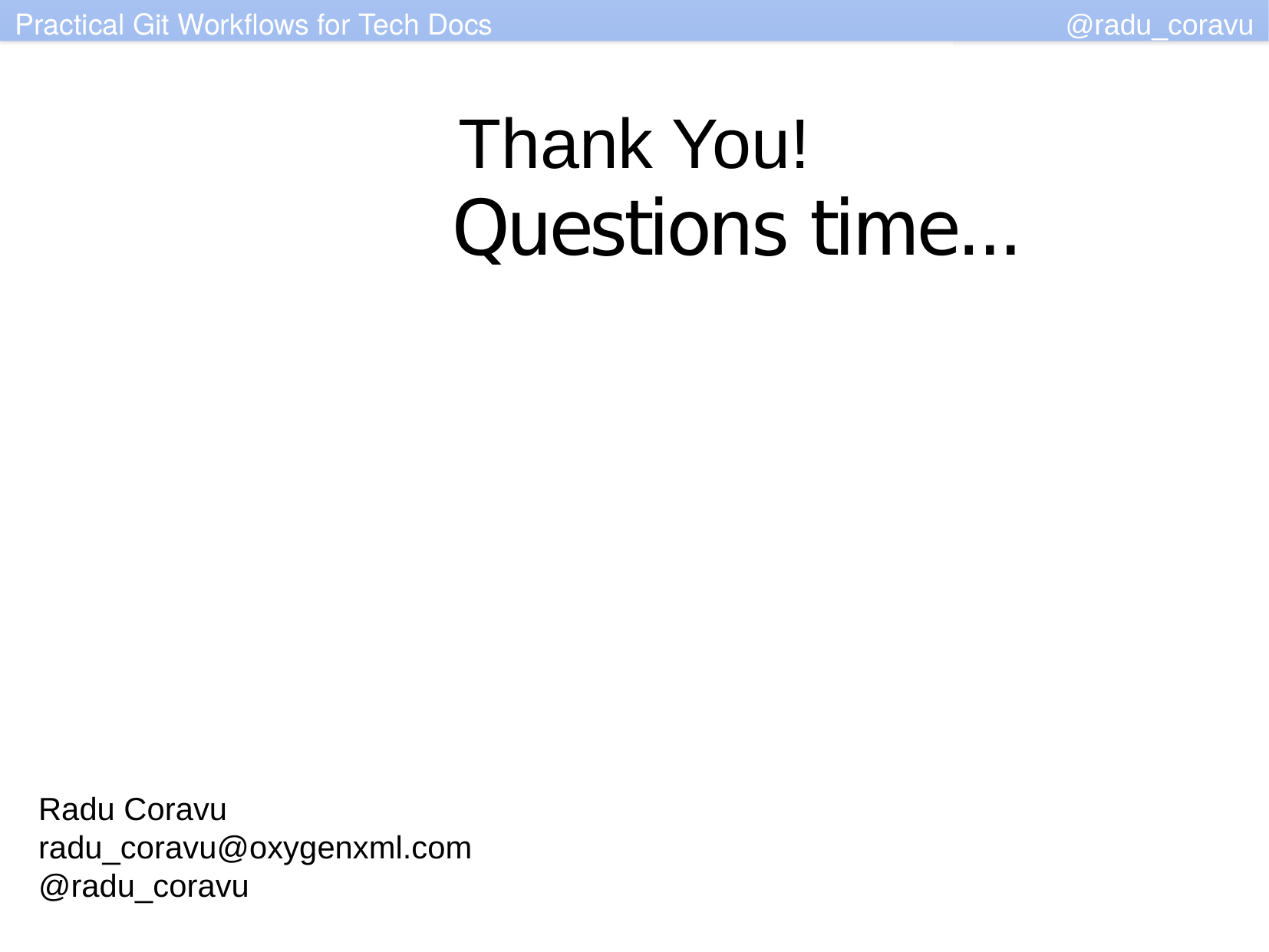

Thank You!
Questions time…
Radu Coravu
radu_coravu@oxygenxml.com
@radu_coravu